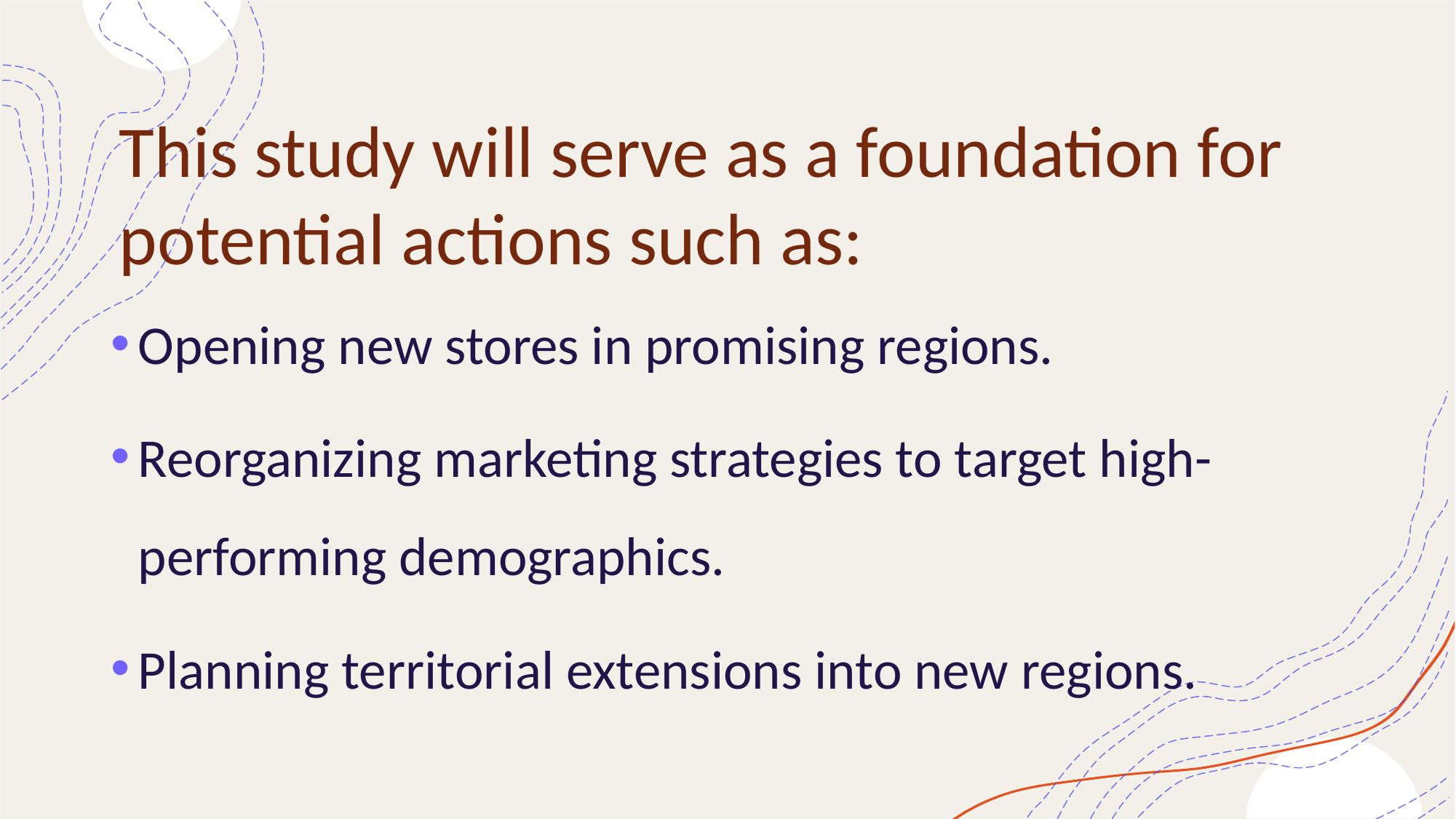

# This study will serve as a foundation for potential actions such as:
Opening new stores in promising regions.
Reorganizing marketing strategies to target high-performing demographics.
Planning territorial extensions into new regions.